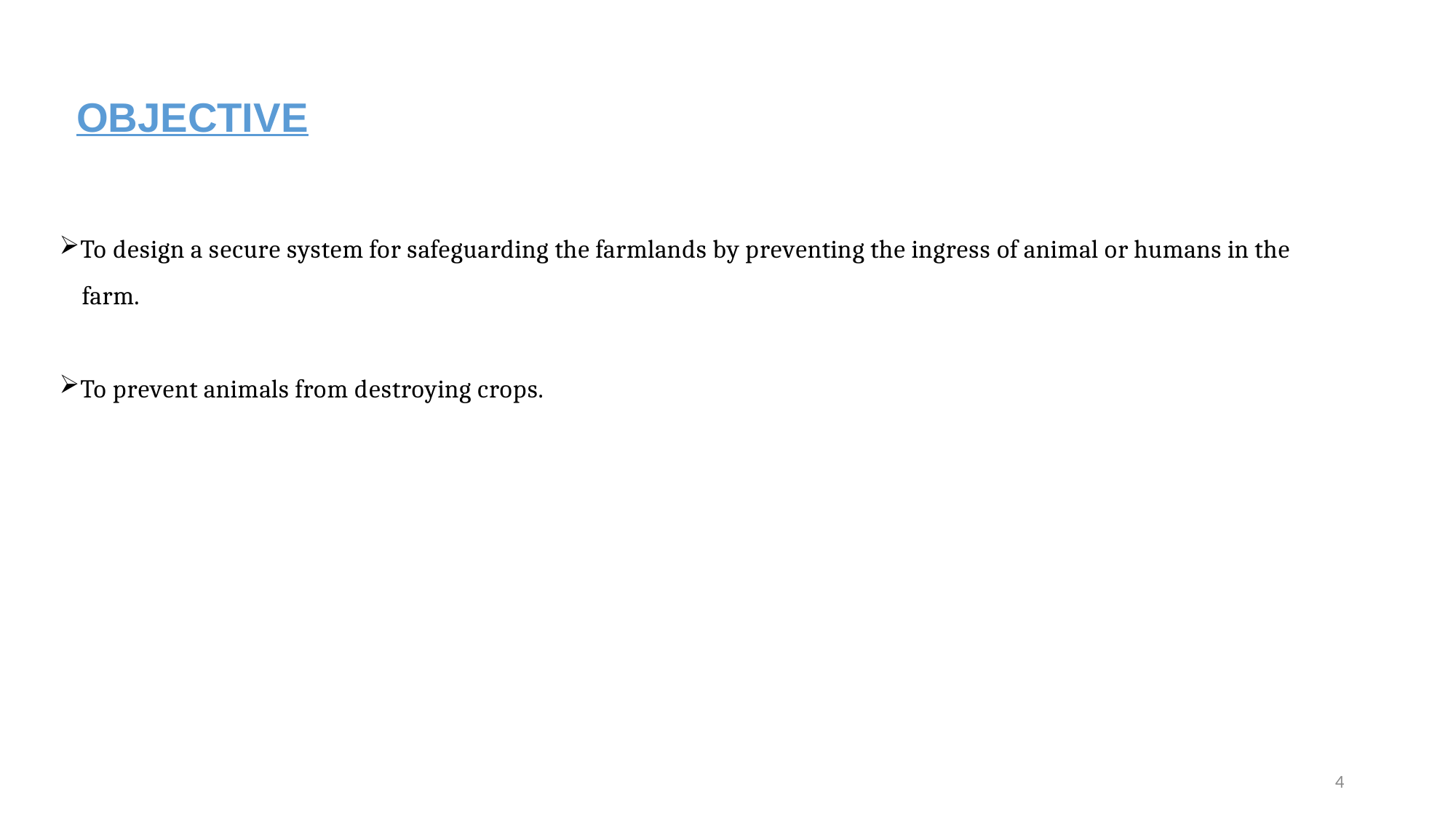

OBJECTIVE
To design a secure system for safeguarding the farmlands by preventing the ingress of animal or humans in the
    farm.

To prevent animals from destroying crops.

4